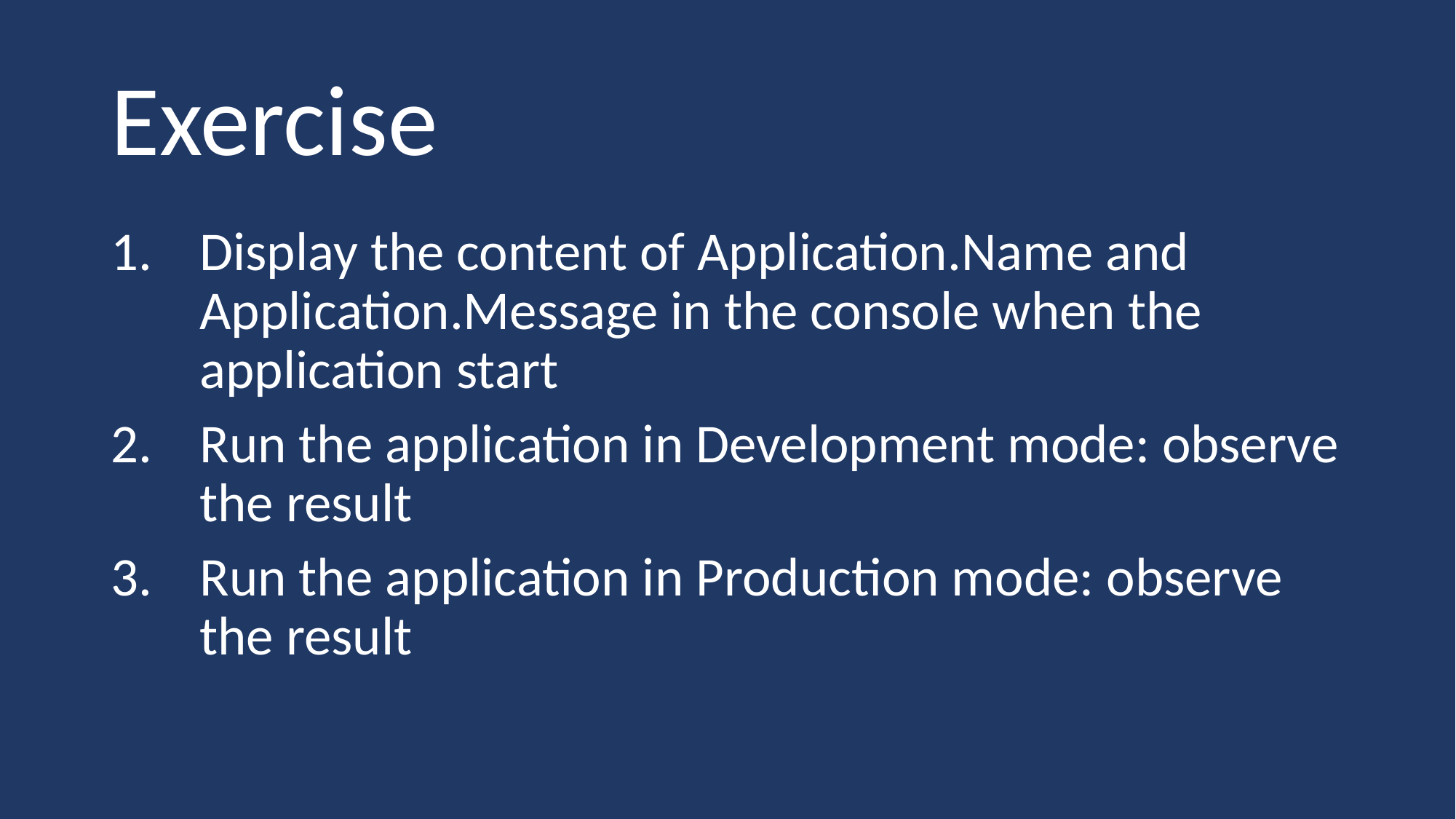

# Exercise
Display the content of Application.Name and Application.Message in the console when the application start
Run the application in Development mode: observe the result
Run the application in Production mode: observe the result